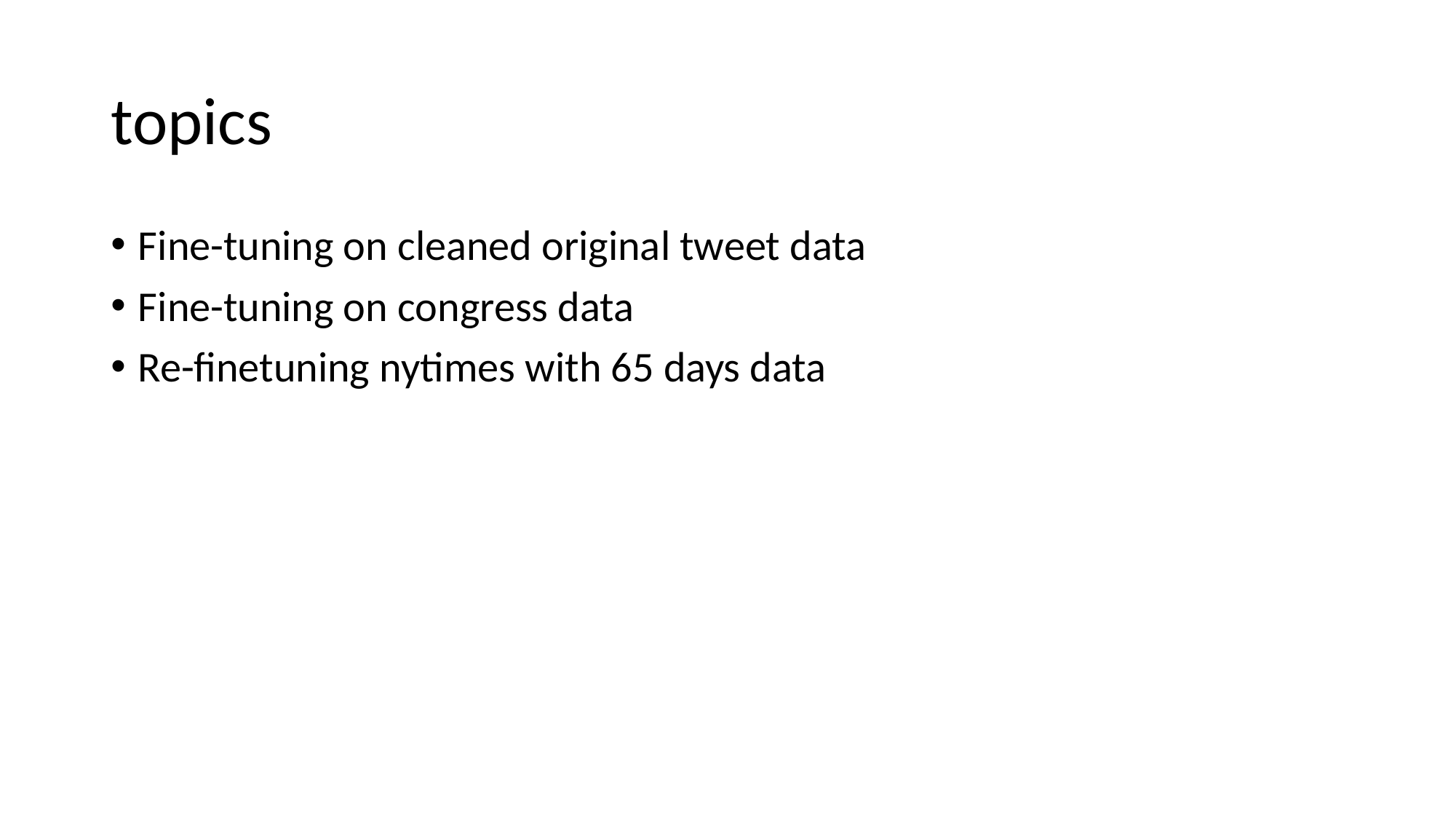

# topics
Fine-tuning on cleaned original tweet data
Fine-tuning on congress data
Re-finetuning nytimes with 65 days data